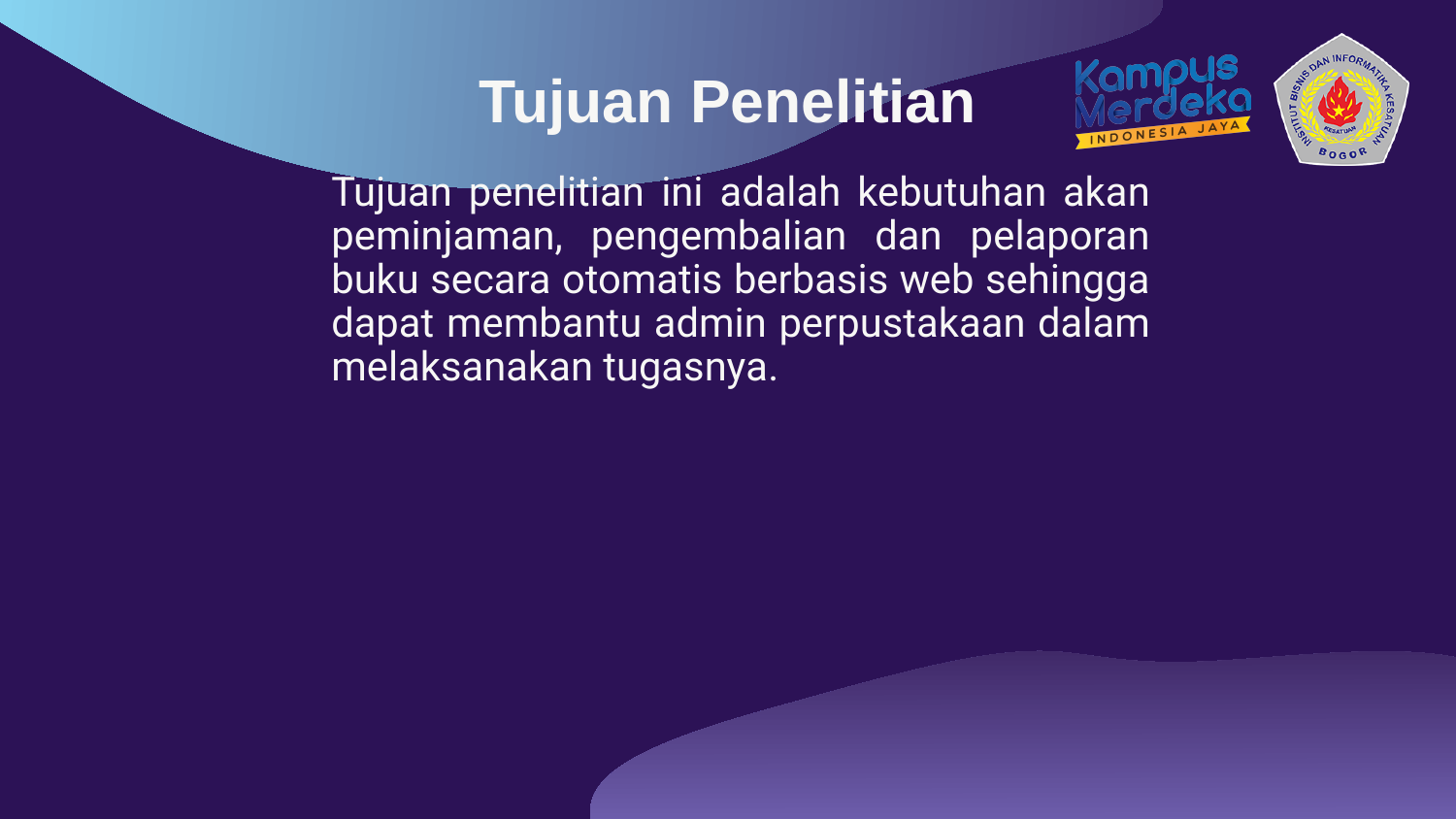

# Tujuan Penelitian
Tujuan penelitian ini adalah kebutuhan akan peminjaman, pengembalian dan pelaporan buku secara otomatis berbasis web sehingga dapat membantu admin perpustakaan dalam melaksanakan tugasnya.